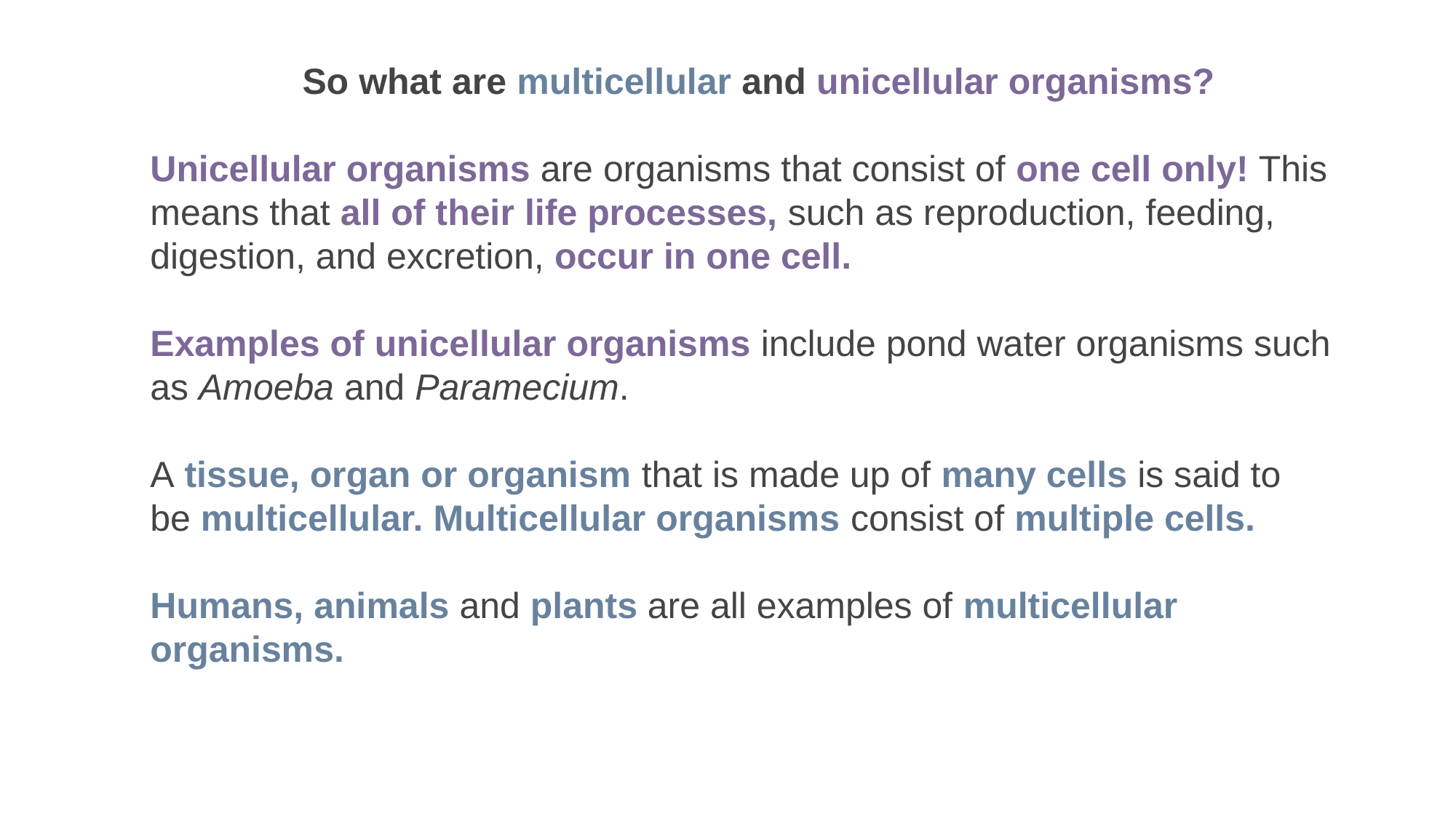

So what are multicellular and unicellular organisms?

Unicellular organisms are organisms that consist of one cell only! This means that all of their life processes, such as reproduction, feeding, digestion, and excretion, occur in one cell.

Examples of unicellular organisms include pond water organisms such as Amoeba and Paramecium.

A tissue, organ or organism that is made up of many cells is said to be multicellular. Multicellular organisms consist of multiple cells.

Humans, animals and plants are all examples of multicellular organisms.